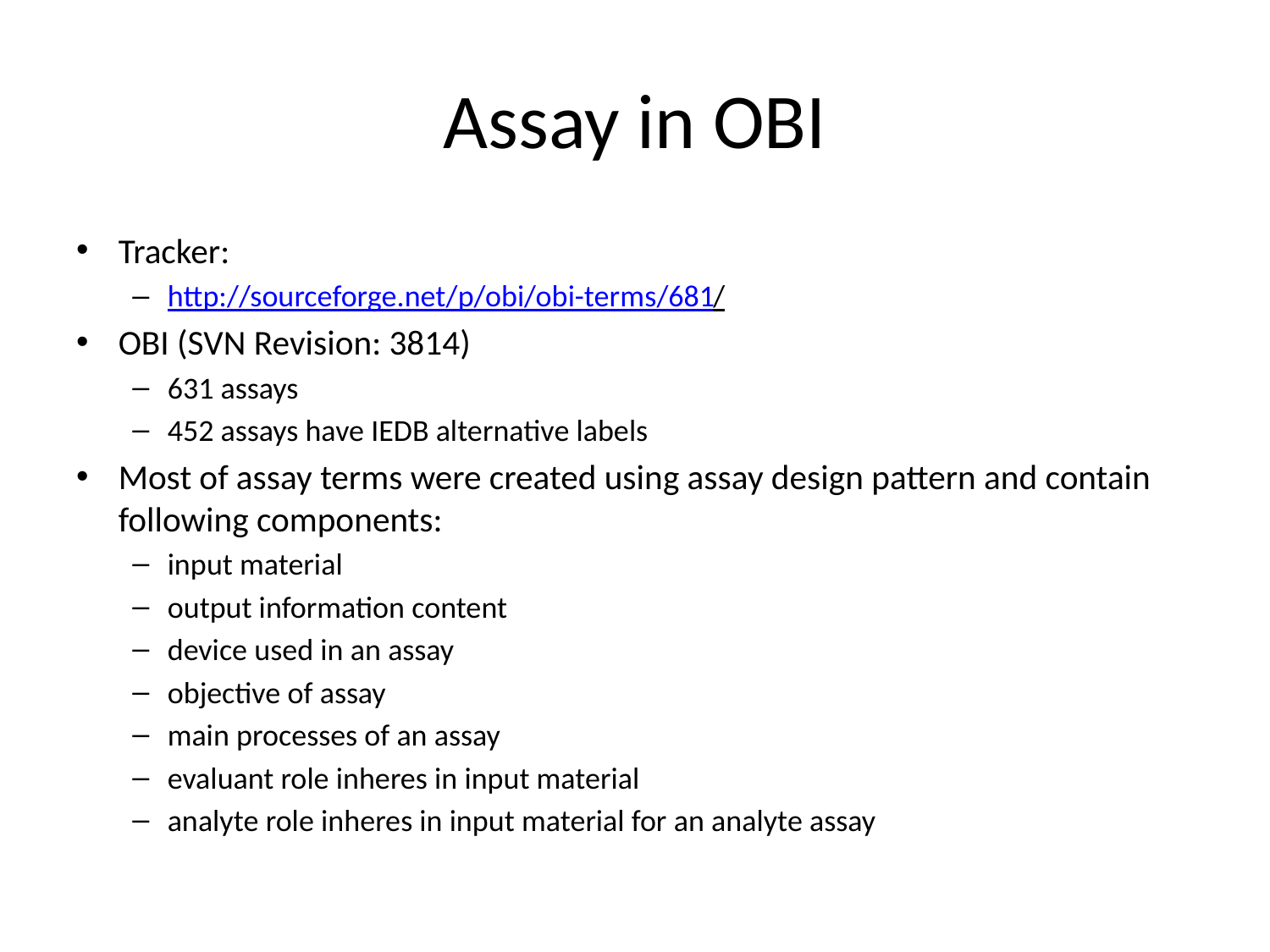

# Assay in OBI
Tracker:
http://sourceforge.net/p/obi/obi-terms/681/
OBI (SVN Revision: 3814)
631 assays
452 assays have IEDB alternative labels
Most of assay terms were created using assay design pattern and contain following components:
input material
output information content
device used in an assay
objective of assay
main processes of an assay
evaluant role inheres in input material
analyte role inheres in input material for an analyte assay